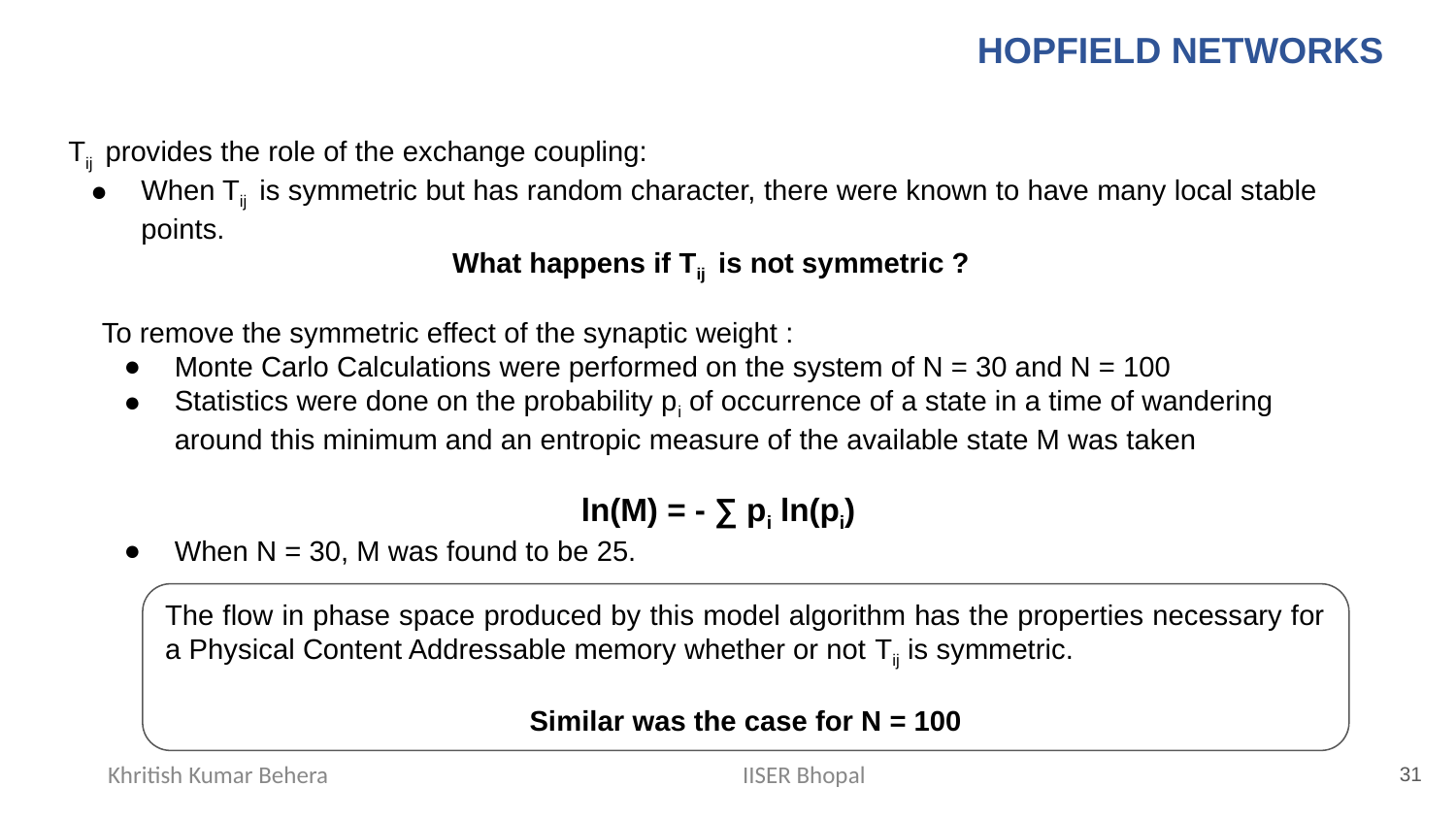

HOPFIELD NETWORKS
Tij  provides the role of the exchange coupling:
When Tij  is symmetric but has random character, there were known to have many local stable points.
What happens if Tij  is not symmetric ?
To remove the symmetric effect of the synaptic weight :
Monte Carlo Calculations were performed on the system of N = 30 and N = 100
Statistics were done on the probability pi of occurrence of a state in a time of wandering around this minimum and an entropic measure of the available state M was taken

ln(M) = - ∑ pi ln(pi)
When N = 30, M was found to be 25.
The flow in phase space produced by this model algorithm has the properties necessary for a Physical Content Addressable memory whether or not Tij is symmetric.

Similar was the case for N = 100
31
Khritish Kumar Behera
IISER Bhopal